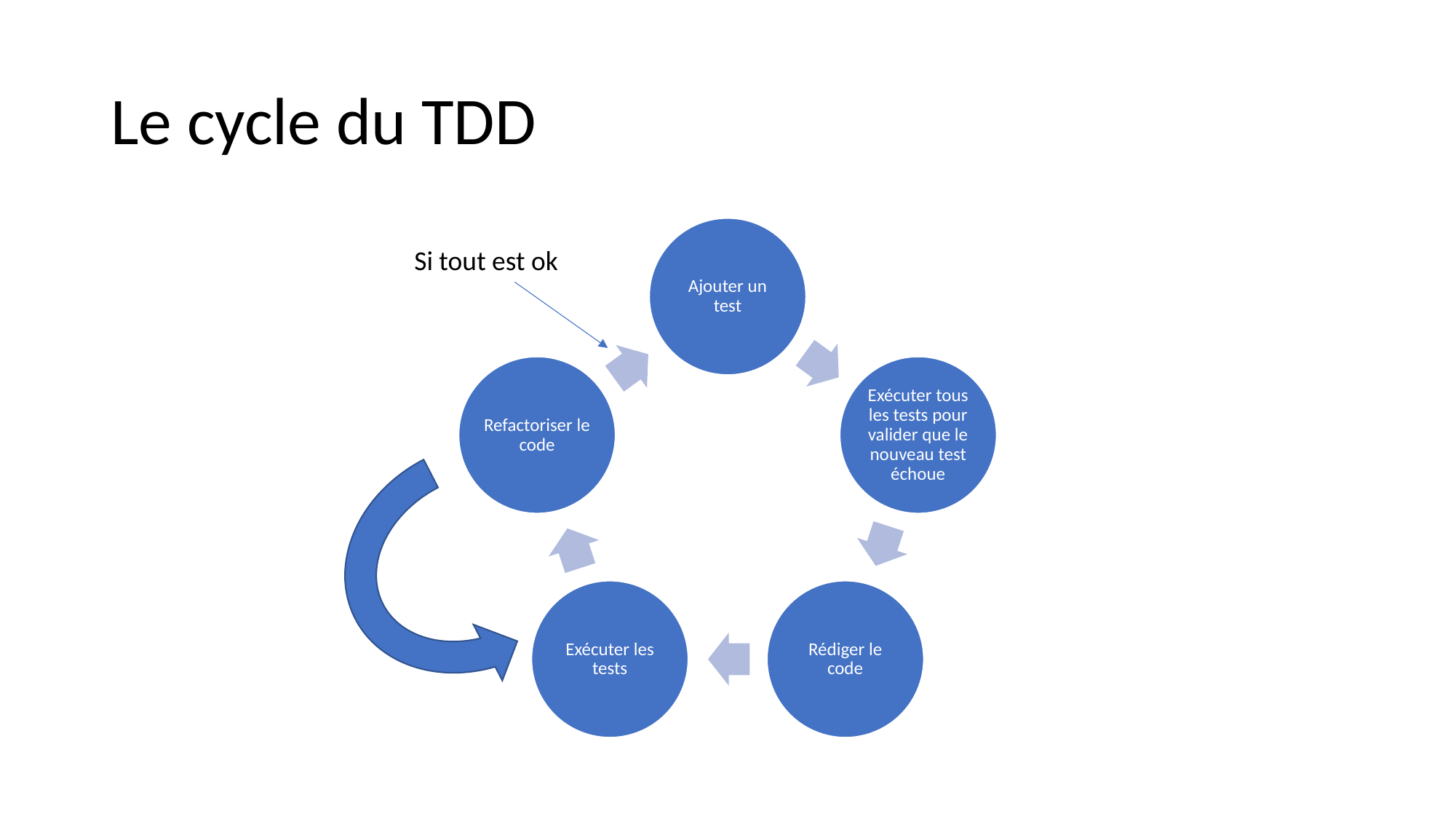

# Le cycle du TDD
Ajouter un test

Exécuter tous les tests pour valider que le nouveau test échoue

Rédiger le code

Exécuter les tests

Refactoriser le code

Si tout est ok